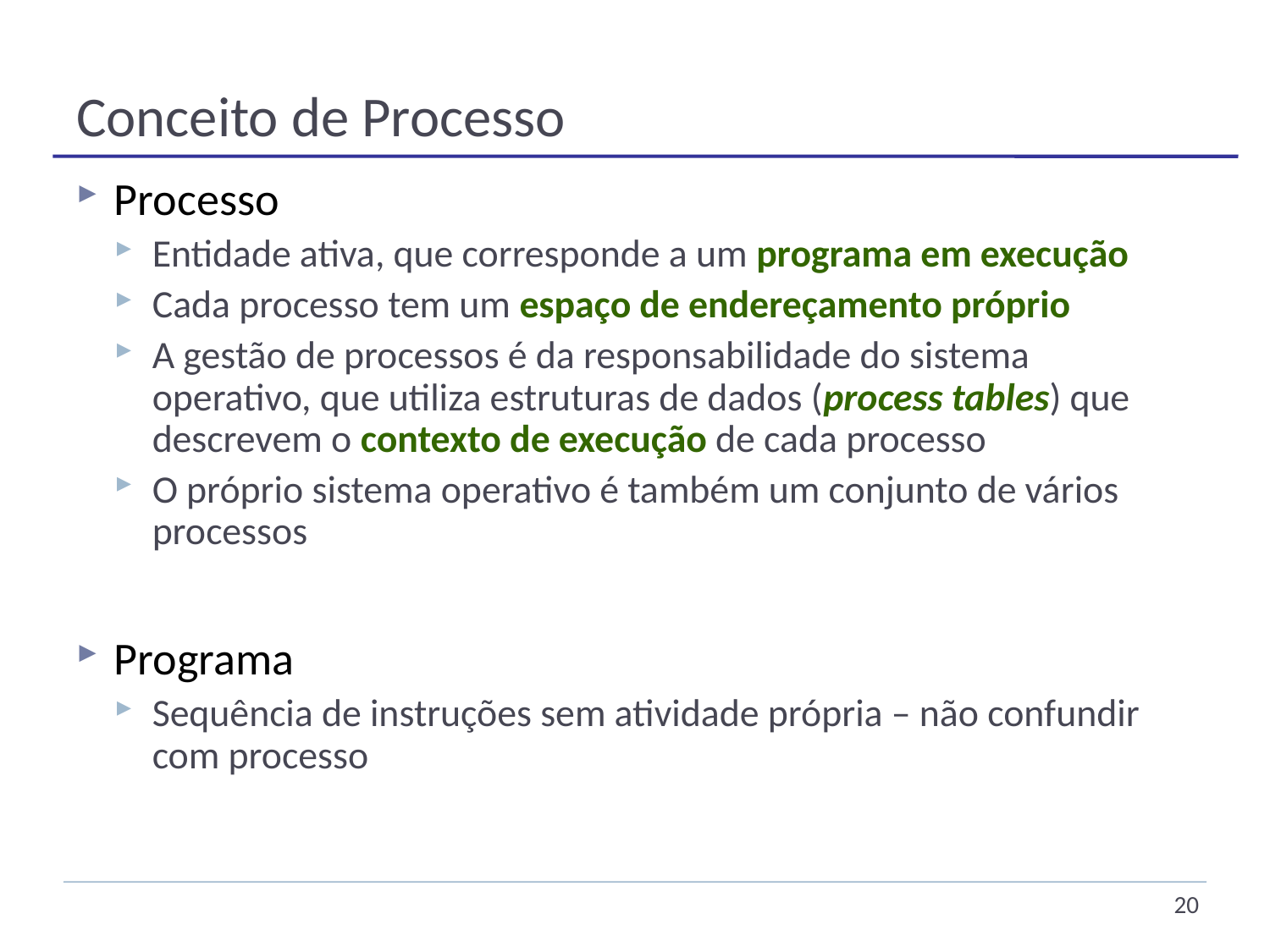

# Conceito de Processo
Processo
Entidade ativa, que corresponde a um programa em execução
Cada processo tem um espaço de endereçamento próprio
A gestão de processos é da responsabilidade do sistema operativo, que utiliza estruturas de dados (process tables) que descrevem o contexto de execução de cada processo
O próprio sistema operativo é também um conjunto de vários processos

Programa
Sequência de instruções sem atividade própria – não confundir com processo
20